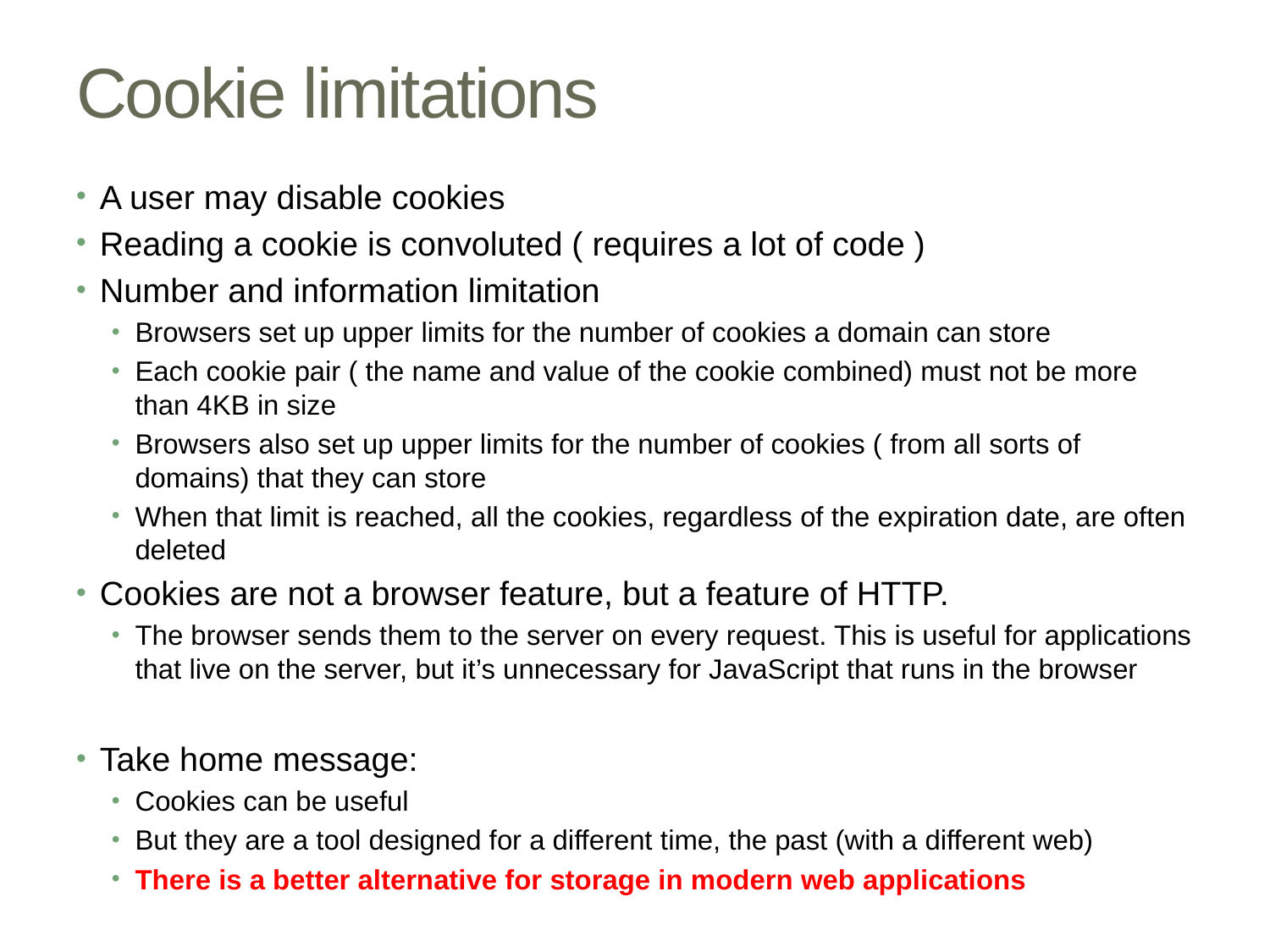

# Cookie limitations
A user may disable cookies
Reading a cookie is convoluted ( requires a lot of code )
Number and information limitation
Browsers set up upper limits for the number of cookies a domain can store
Each cookie pair ( the name and value of the cookie combined) must not be more than 4KB in size
Browsers also set up upper limits for the number of cookies ( from all sorts of domains) that they can store
When that limit is reached, all the cookies, regardless of the expiration date, are often deleted
Cookies are not a browser feature, but a feature of HTTP.
The browser sends them to the server on every request. This is useful for applications that live on the server, but it’s unnecessary for JavaScript that runs in the browser

Take home message:
Cookies can be useful
But they are a tool designed for a different time, the past (with a different web)
There is a better alternative for storage in modern web applications